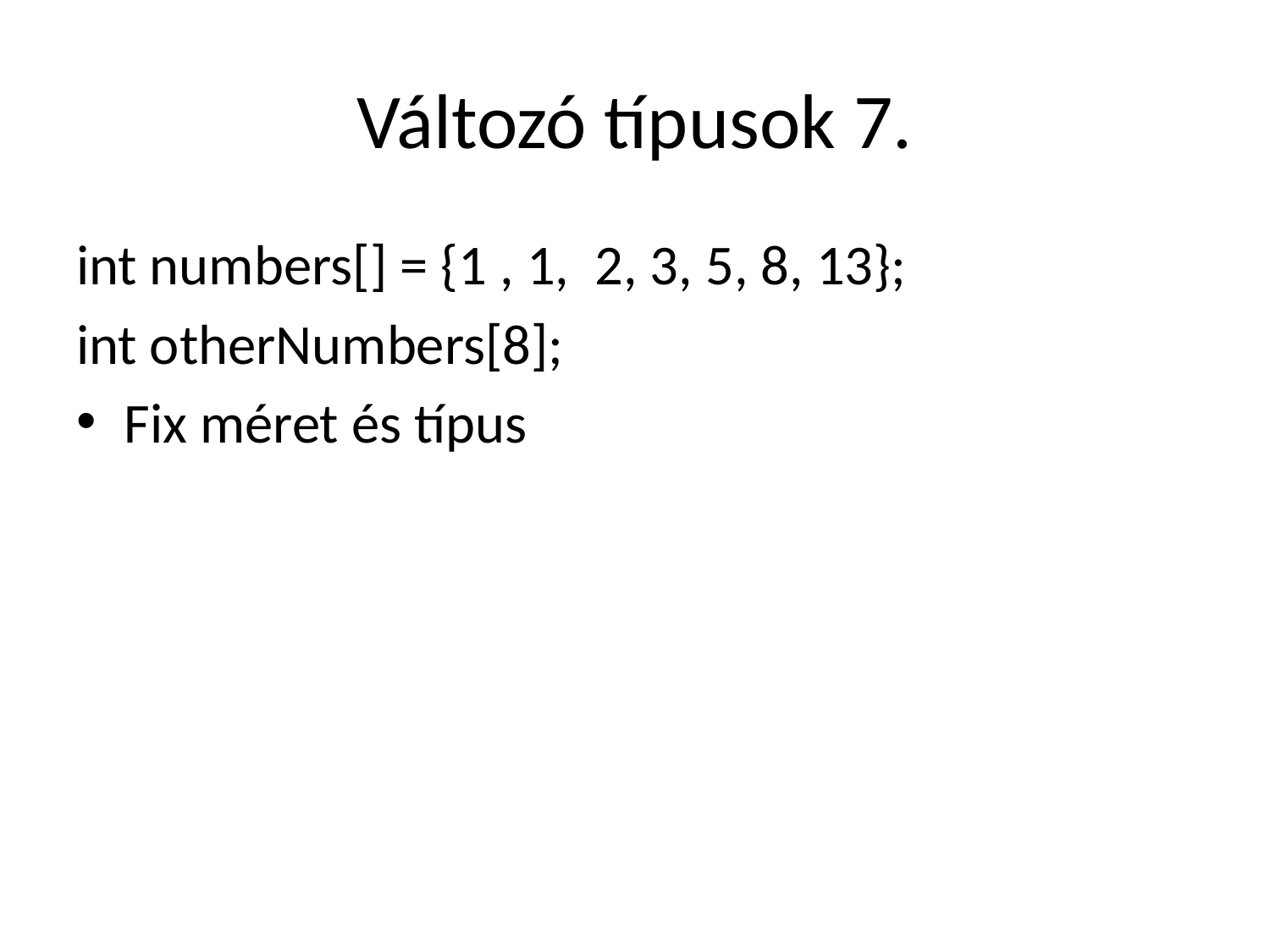

# Változó típusok 7.
int numbers[] = {1 , 1,  2, 3, 5, 8, 13};
int otherNumbers[8];
Fix méret és típus